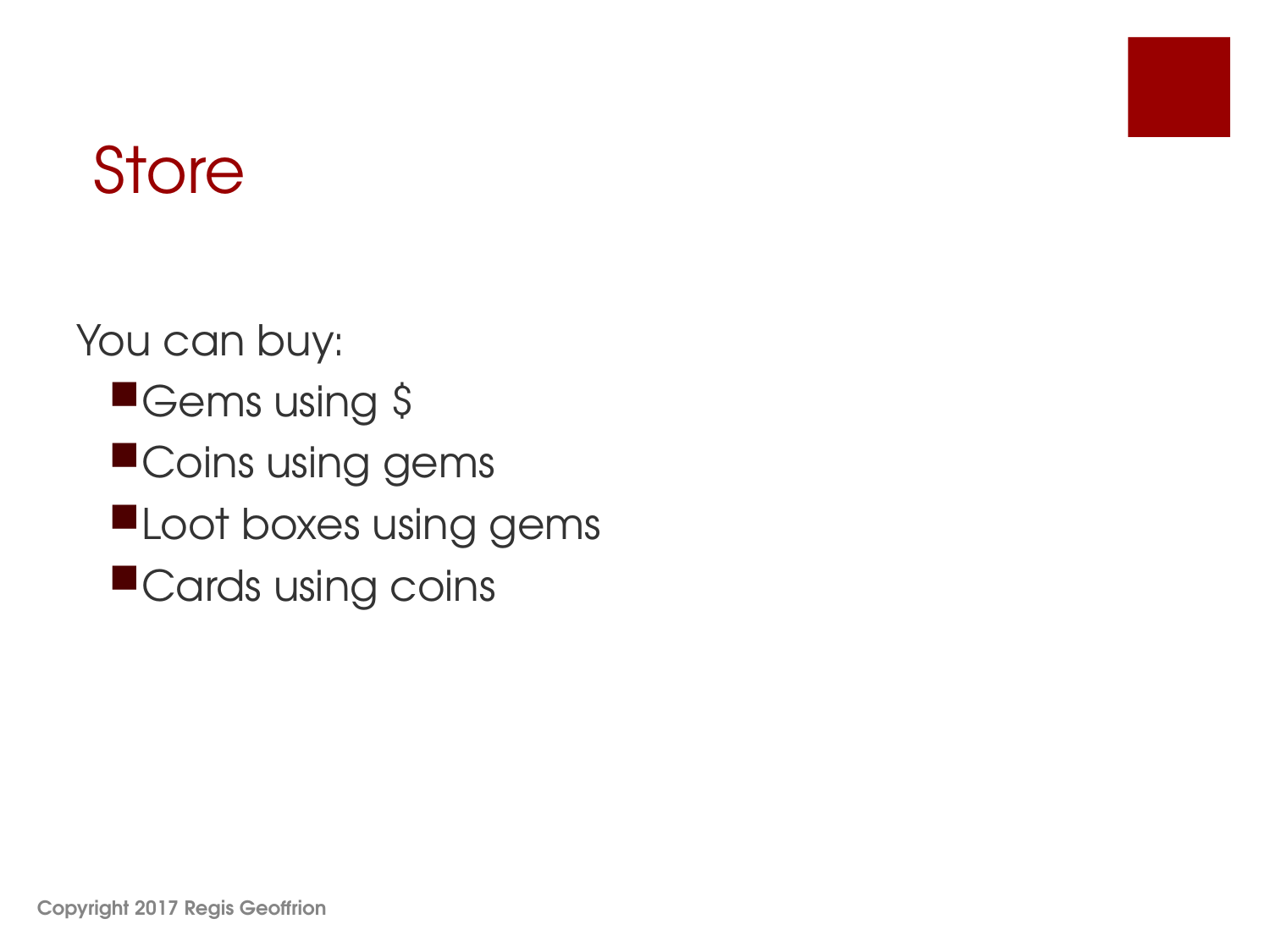

# Store
You can buy:
Gems using $
Coins using gems
Loot boxes using gems
Cards using coins
Copyright 2017 Regis Geoffrion